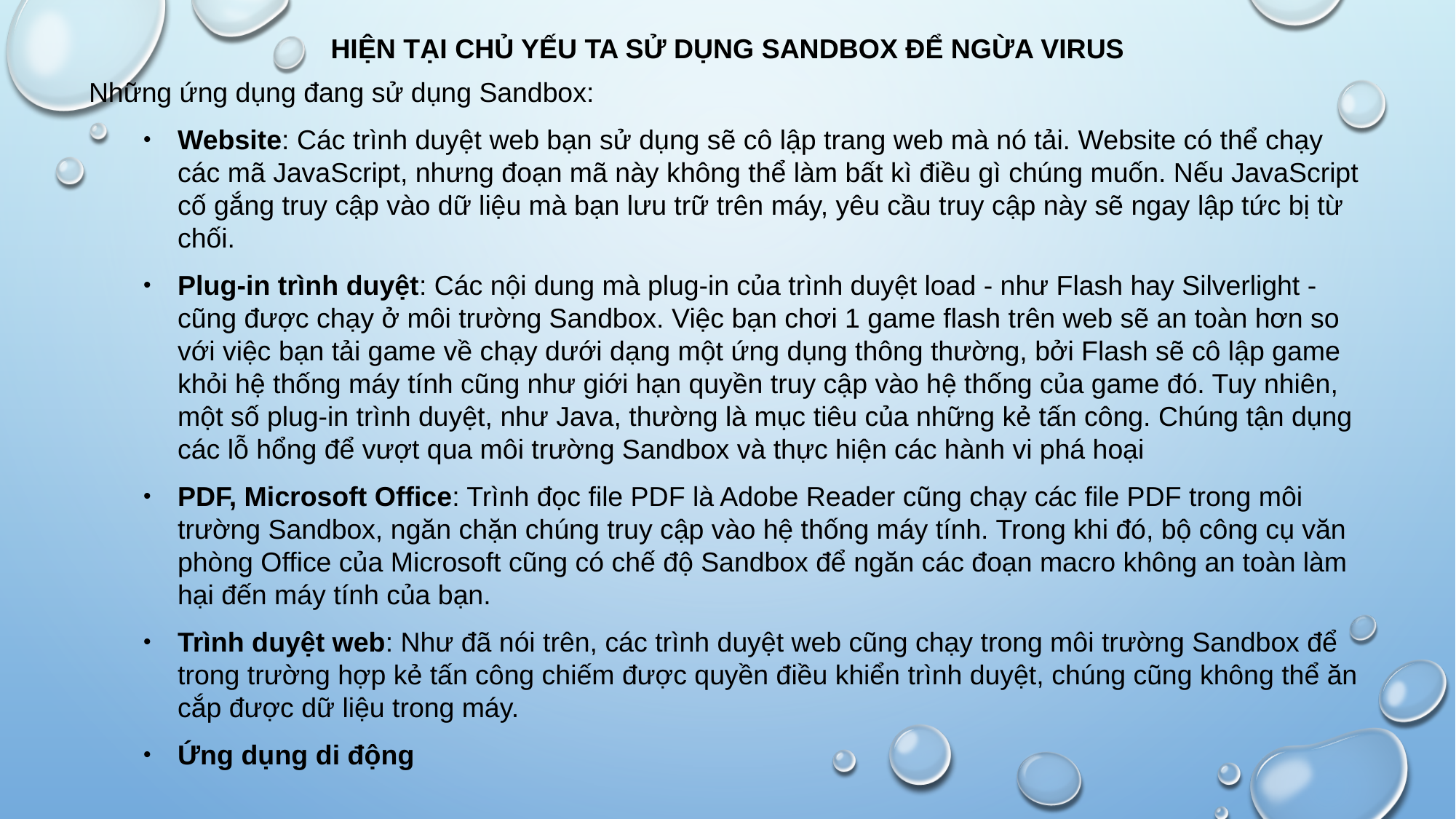

Hiện tại chủ yếu ta sử dụng Sandbox để ngừa virus
Những ứng dụng đang sử dụng Sandbox:
Website: Các trình duyệt web bạn sử dụng sẽ cô lập trang web mà nó tải. Website có thể chạy các mã JavaScript, nhưng đoạn mã này không thể làm bất kì điều gì chúng muốn. Nếu JavaScript cố gắng truy cập vào dữ liệu mà bạn lưu trữ trên máy, yêu cầu truy cập này sẽ ngay lập tức bị từ chối.
Plug-in trình duyệt: Các nội dung mà plug-in của trình duyệt load - như Flash hay Silverlight - cũng được chạy ở môi trường Sandbox. Việc bạn chơi 1 game flash trên web sẽ an toàn hơn so với việc bạn tải game về chạy dưới dạng một ứng dụng thông thường, bởi Flash sẽ cô lập game khỏi hệ thống máy tính cũng như giới hạn quyền truy cập vào hệ thống của game đó. Tuy nhiên, một số plug-in trình duyệt, như Java, thường là mục tiêu của những kẻ tấn công. Chúng tận dụng các lỗ hổng để vượt qua môi trường Sandbox và thực hiện các hành vi phá hoại
PDF, Microsoft Office: Trình đọc file PDF là Adobe Reader cũng chạy các file PDF trong môi trường Sandbox, ngăn chặn chúng truy cập vào hệ thống máy tính. Trong khi đó, bộ công cụ văn phòng Office của Microsoft cũng có chế độ Sandbox để ngăn các đoạn macro không an toàn làm hại đến máy tính của bạn.
Trình duyệt web: Như đã nói trên, các trình duyệt web cũng chạy trong môi trường Sandbox để trong trường hợp kẻ tấn công chiếm được quyền điều khiển trình duyệt, chúng cũng không thể ăn cắp được dữ liệu trong máy.
Ứng dụng di động